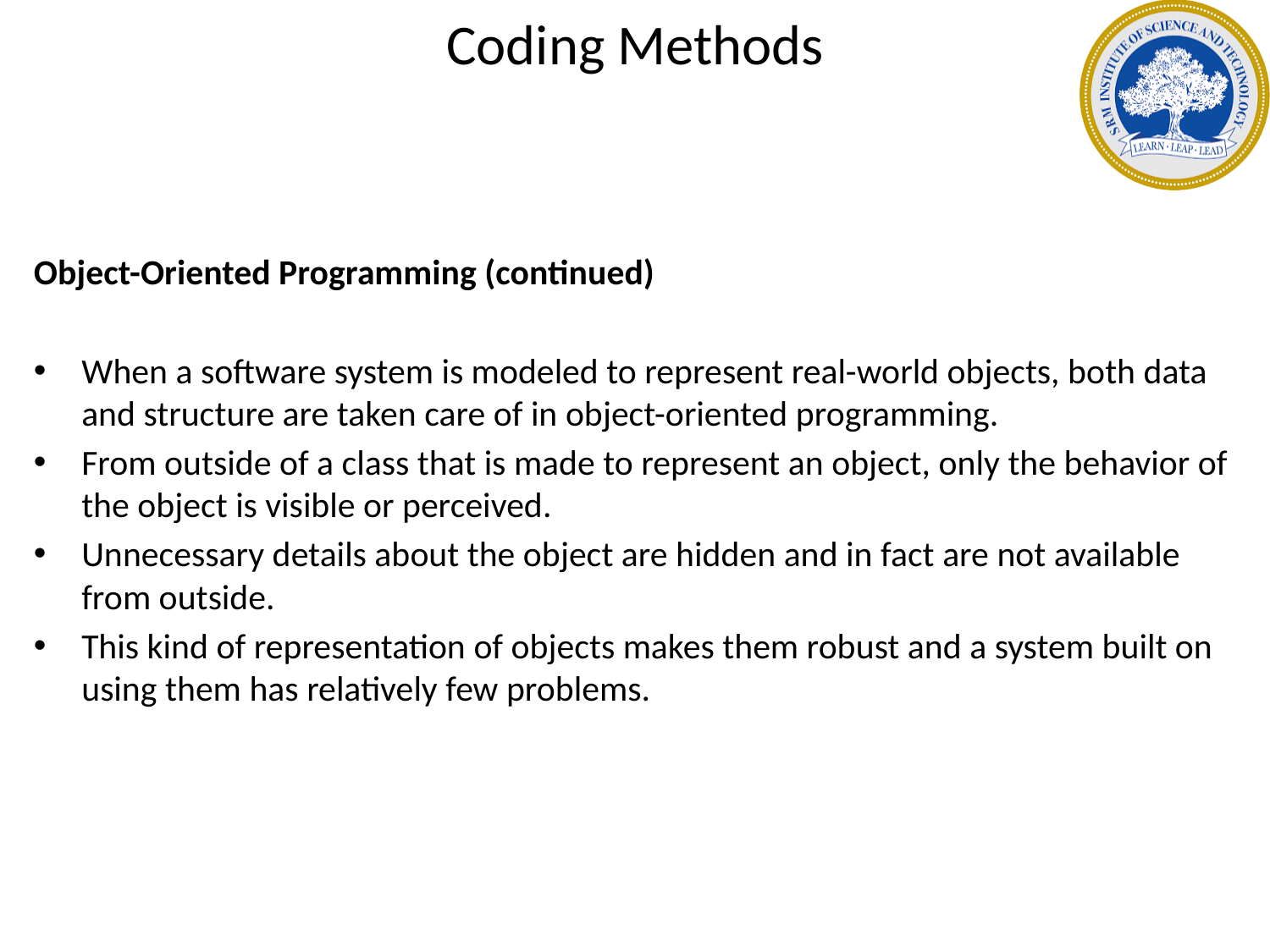

# Coding Methods
Object-Oriented Programming (continued)

When a software system is modeled to represent real-world objects, both data and structure are taken care of in object-oriented programming.
From outside of a class that is made to represent an object, only the behavior of the object is visible or perceived.
Unnecessary details about the object are hidden and in fact are not available from outside.
This kind of representation of objects makes them robust and a system built on using them has relatively few problems.